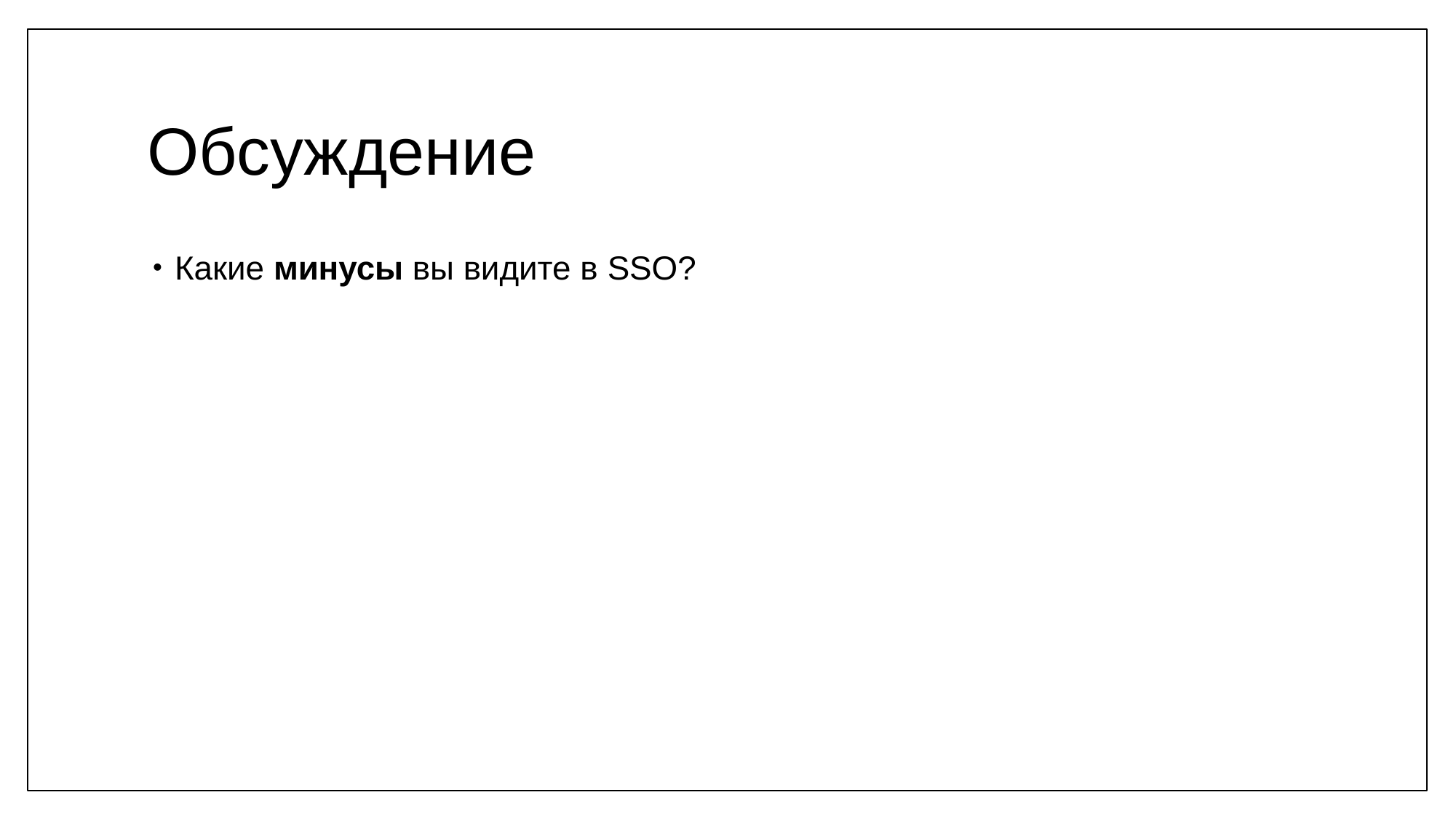

# Обсуждение
Какие минусы вы видите в SSO?